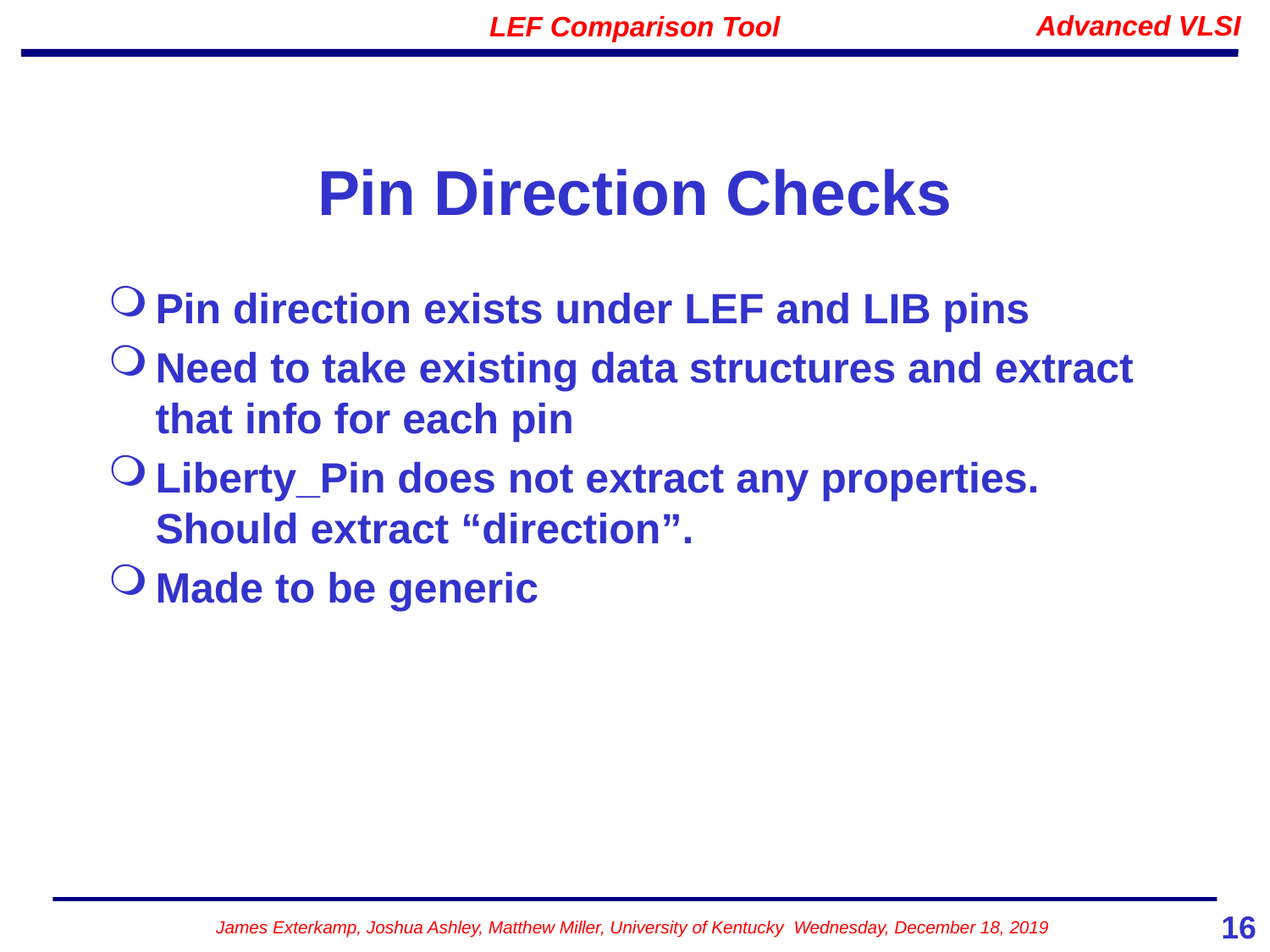

# Pin Direction Checks
Pin direction exists under LEF and LIB pins
Need to take existing data structures and extract that info for each pin
Liberty_Pin does not extract any properties. Should extract “direction”.
Made to be generic